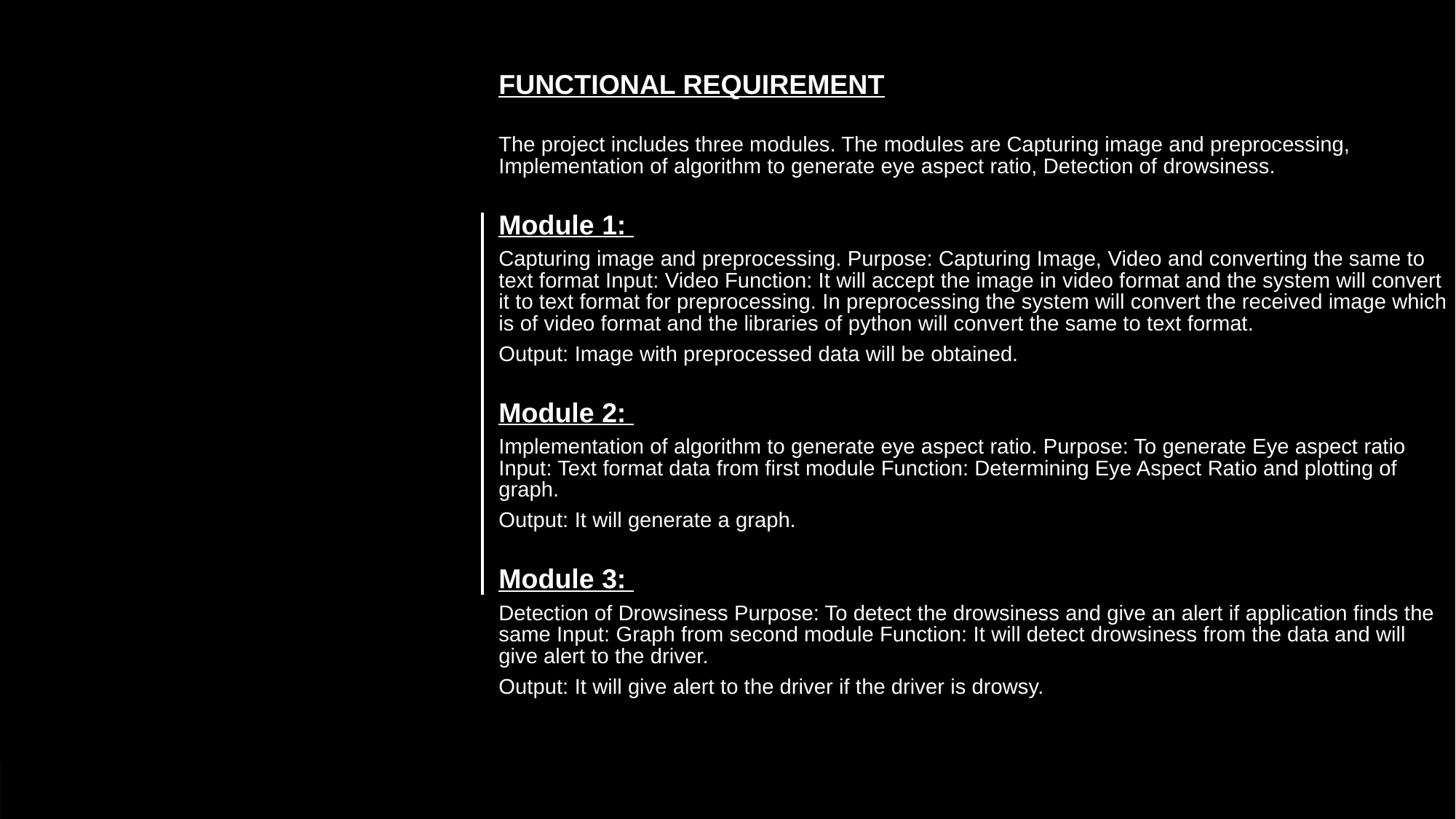

FUNCTIONAL REQUIREMENT

The project includes three modules. The modules are Capturing image and preprocessing, Implementation of algorithm to generate eye aspect ratio, Detection of drowsiness.

Module 1:
Capturing image and preprocessing. Purpose: Capturing Image, Video and converting the same to text format Input: Video Function: It will accept the image in video format and the system will convert it to text format for preprocessing. In preprocessing the system will convert the received image which is of video format and the libraries of python will convert the same to text format.
Output: Image with preprocessed data will be obtained.

Module 2:
Implementation of algorithm to generate eye aspect ratio. Purpose: To generate Eye aspect ratio Input: Text format data from first module Function: Determining Eye Aspect Ratio and plotting of graph.
Output: It will generate a graph.

Module 3:
Detection of Drowsiness Purpose: To detect the drowsiness and give an alert if application finds the same Input: Graph from second module Function: It will detect drowsiness from the data and will give alert to the driver.
Output: It will give alert to the driver if the driver is drowsy.